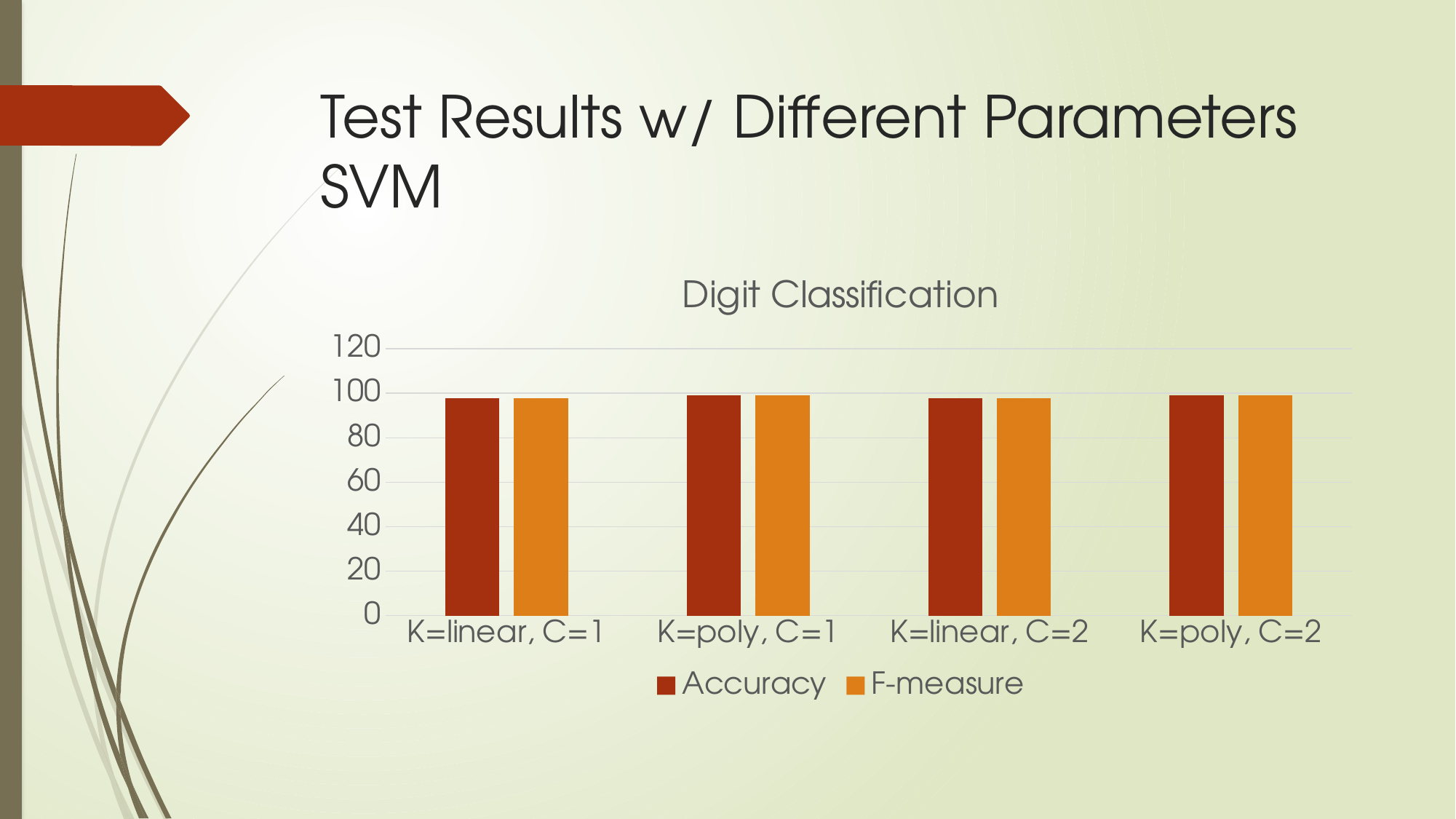

# Test Results w/ Different Parameters SVM

### Chart: Digit Classification

| Category | Accuracy | F-measure |
|---|---|---|
| K=linear, C=1 | 97.9181 | 97.9 |
| K=poly, C=1 | 98.968 | 99.0 |
| K=linear, C=2 | 97.9181 | 97.9 |
| K=poly, C=2 | 98.968 | 99.0 |